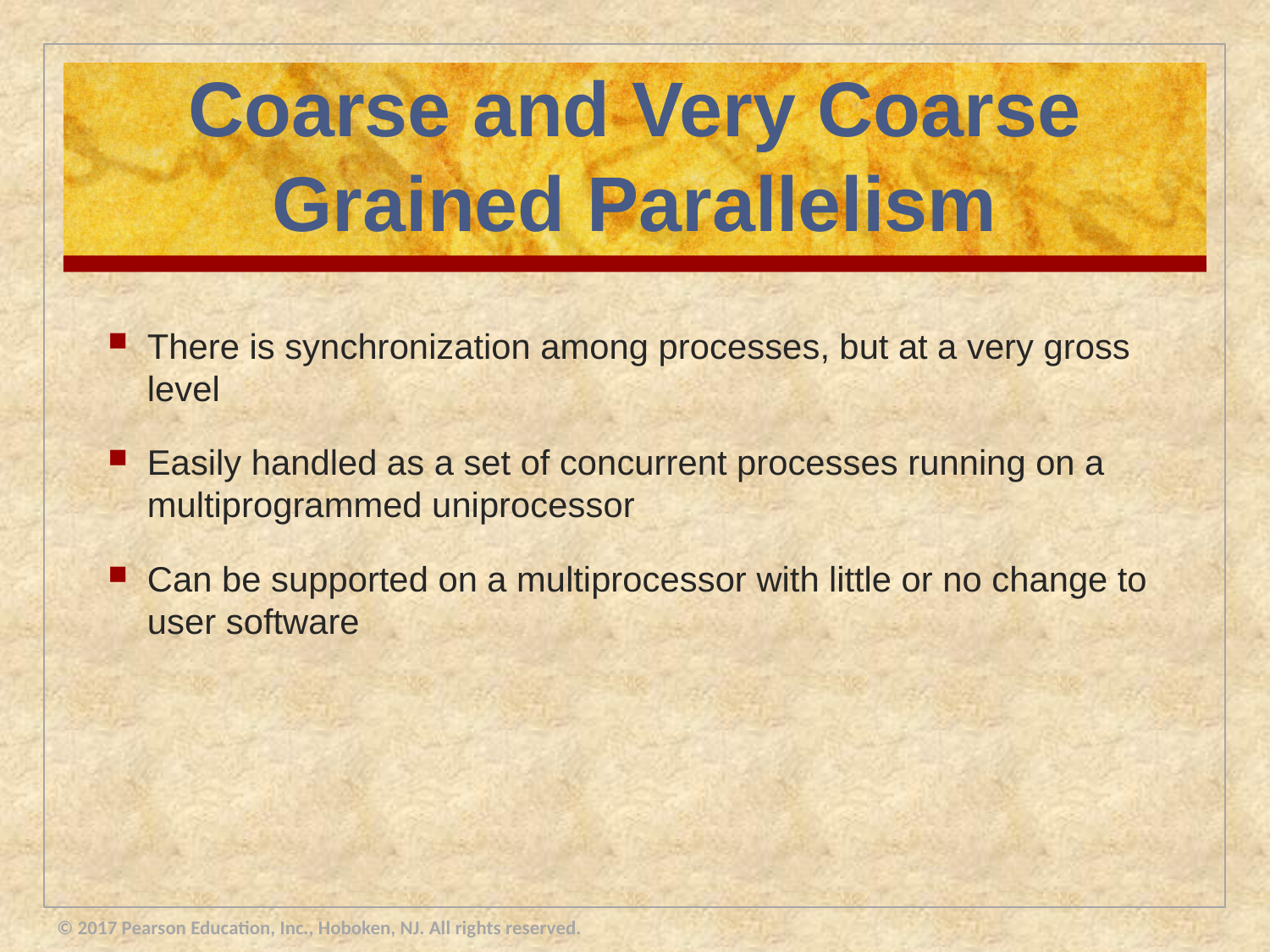

# Coarse and Very Coarse Grained Parallelism
There is synchronization among processes, but at a very gross level
Easily handled as a set of concurrent processes running on a multiprogrammed uniprocessor
Can be supported on a multiprocessor with little or no change to user software

© 2017 Pearson Education, Inc., Hoboken, NJ. All rights reserved.